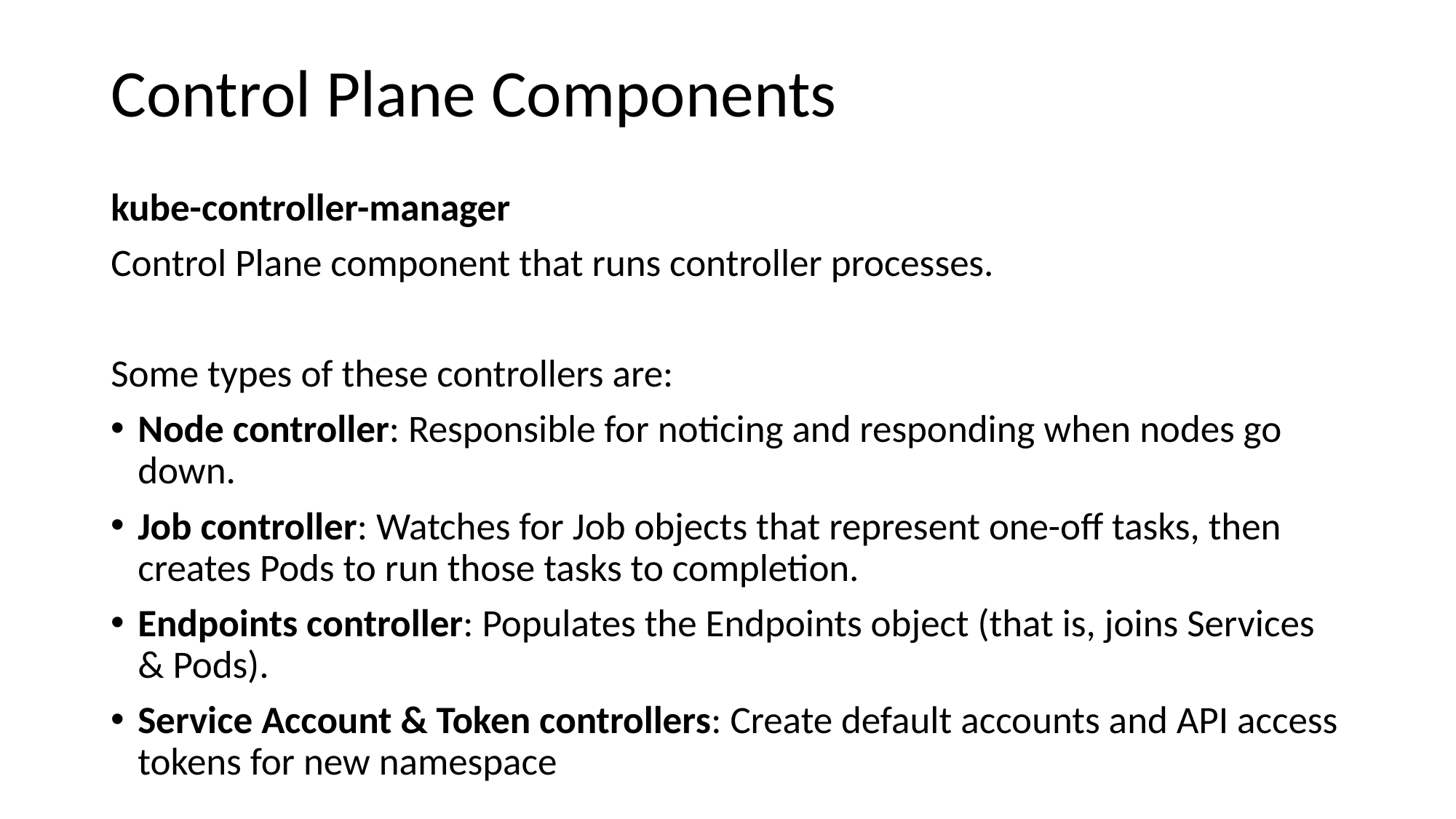

# Control Plane Components
kube-controller-manager
Control Plane component that runs controller processes.

Some types of these controllers are:
Node controller: Responsible for noticing and responding when nodes go down.
Job controller: Watches for Job objects that represent one-off tasks, then creates Pods to run those tasks to completion.
Endpoints controller: Populates the Endpoints object (that is, joins Services & Pods).
Service Account & Token controllers: Create default accounts and API access tokens for new namespace